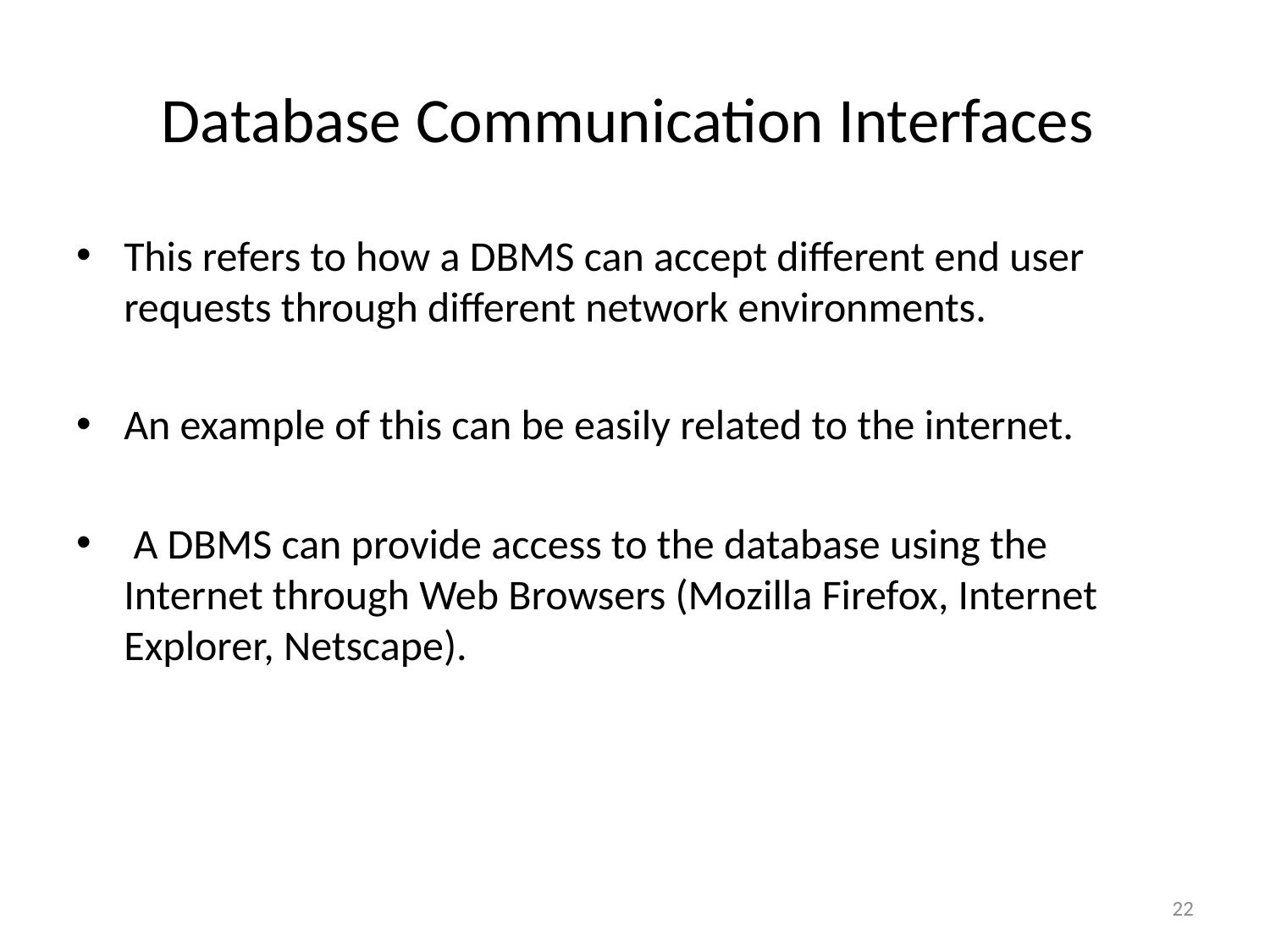

# Database Communication Interfaces
This refers to how a DBMS can accept different end user requests through different network environments.

An example of this can be easily related to the internet.

 A DBMS can provide access to the database using the Internet through Web Browsers (Mozilla Firefox, Internet Explorer, Netscape).

22